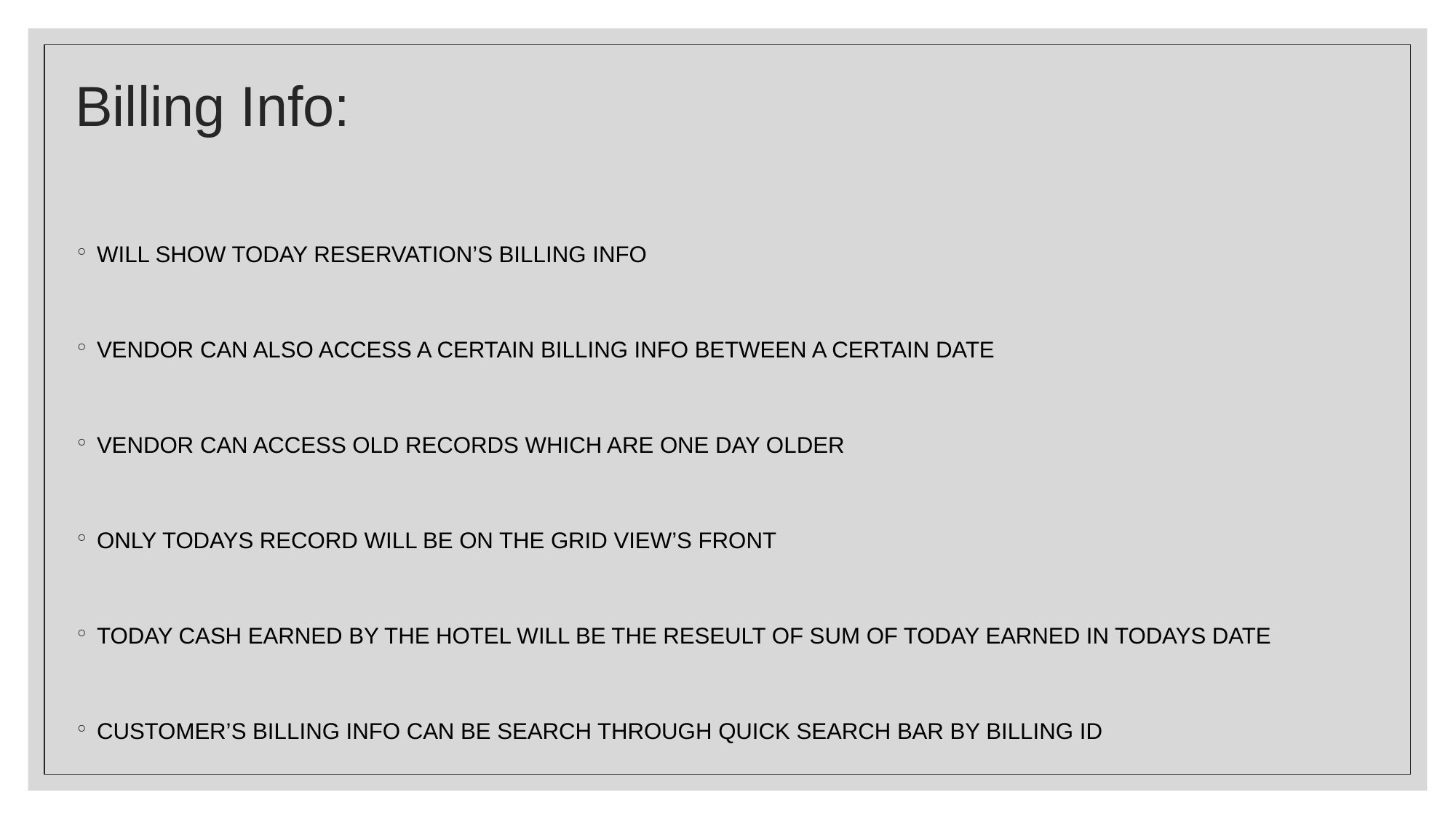

# Billing Info:
WILL SHOW TODAY RESERVATION’S BILLING INFO
VENDOR CAN ALSO ACCESS A CERTAIN BILLING INFO BETWEEN A CERTAIN DATE
VENDOR CAN ACCESS OLD RECORDS WHICH ARE ONE DAY OLDER
ONLY TODAYS RECORD WILL BE ON THE GRID VIEW’S FRONT
TODAY CASH EARNED BY THE HOTEL WILL BE THE RESEULT OF SUM OF TODAY EARNED IN TODAYS DATE
CUSTOMER’S BILLING INFO CAN BE SEARCH THROUGH QUICK SEARCH BAR BY BILLING ID